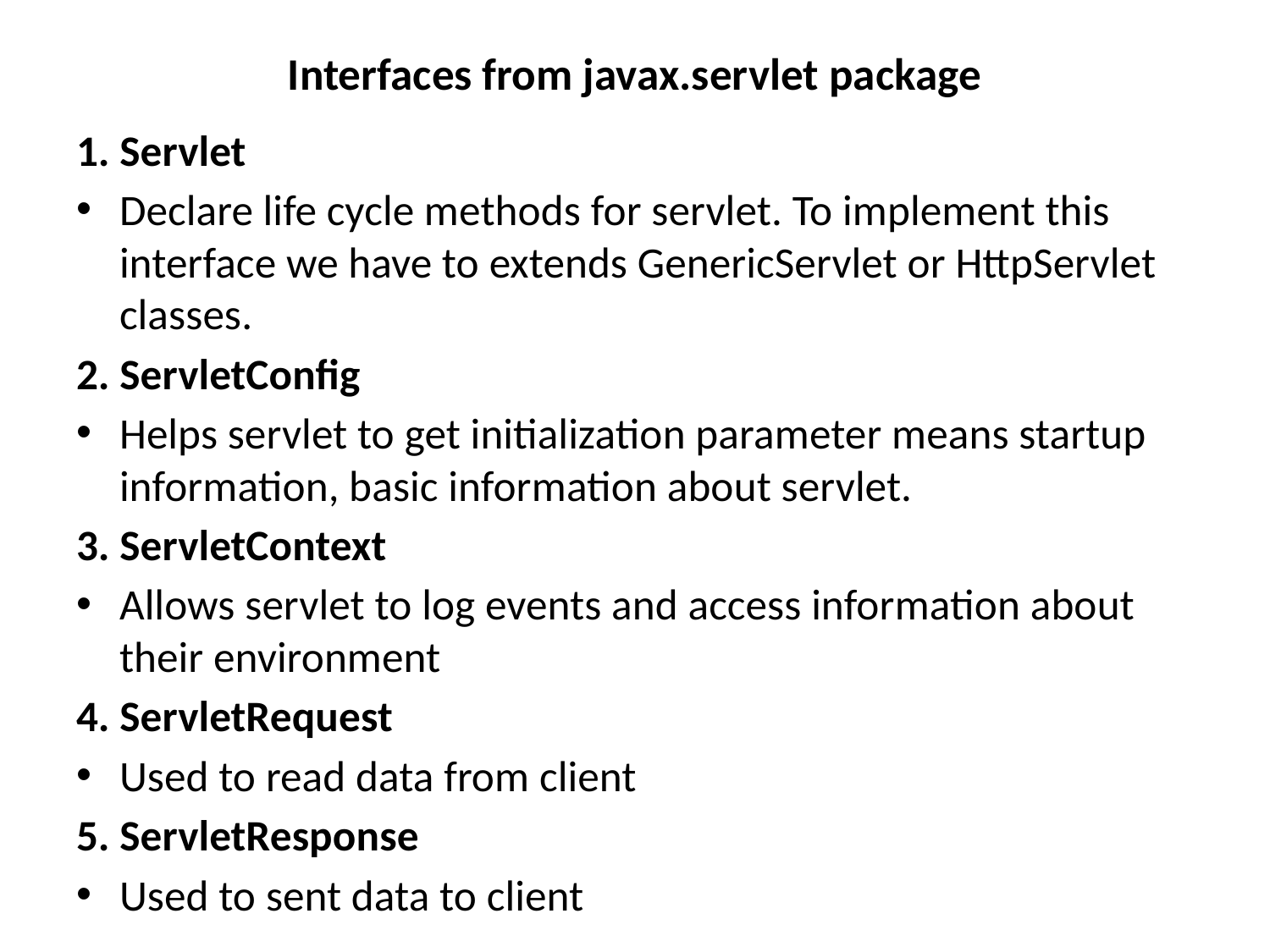

# Interfaces from javax.servlet package
1. Servlet
Declare life cycle methods for servlet. To implement this interface we have to extends GenericServlet or HttpServlet classes.
2. ServletConfig
Helps servlet to get initialization parameter means startup information, basic information about servlet.
3. ServletContext
Allows servlet to log events and access information about their environment
4. ServletRequest
Used to read data from client
5. ServletResponse
Used to sent data to client